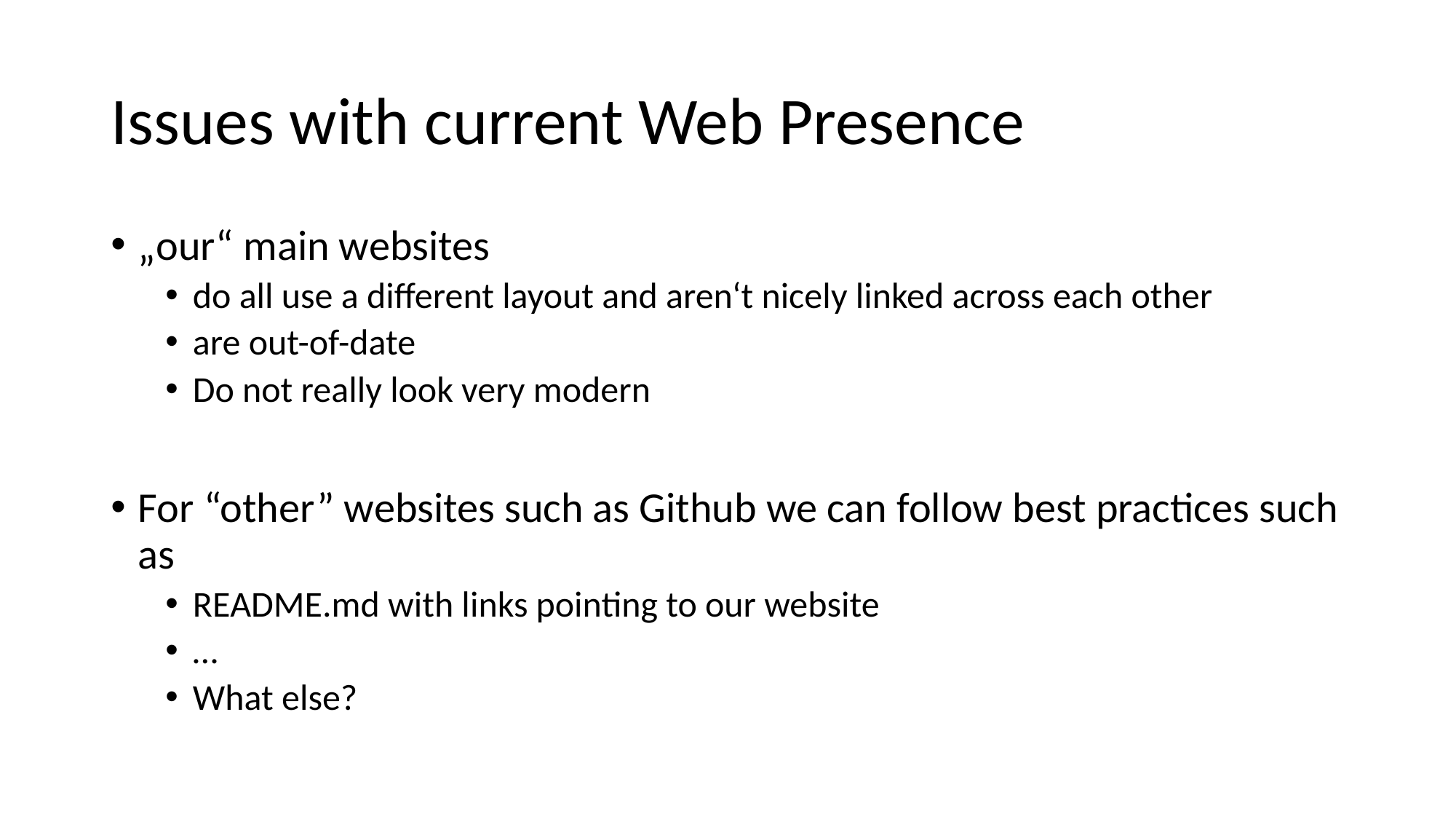

# Issues with current Web Presence
„our“ main websites
do all use a different layout and aren‘t nicely linked across each other
are out-of-date
Do not really look very modern

For “other” websites such as Github we can follow best practices such as
README.md with links pointing to our website
…
What else?